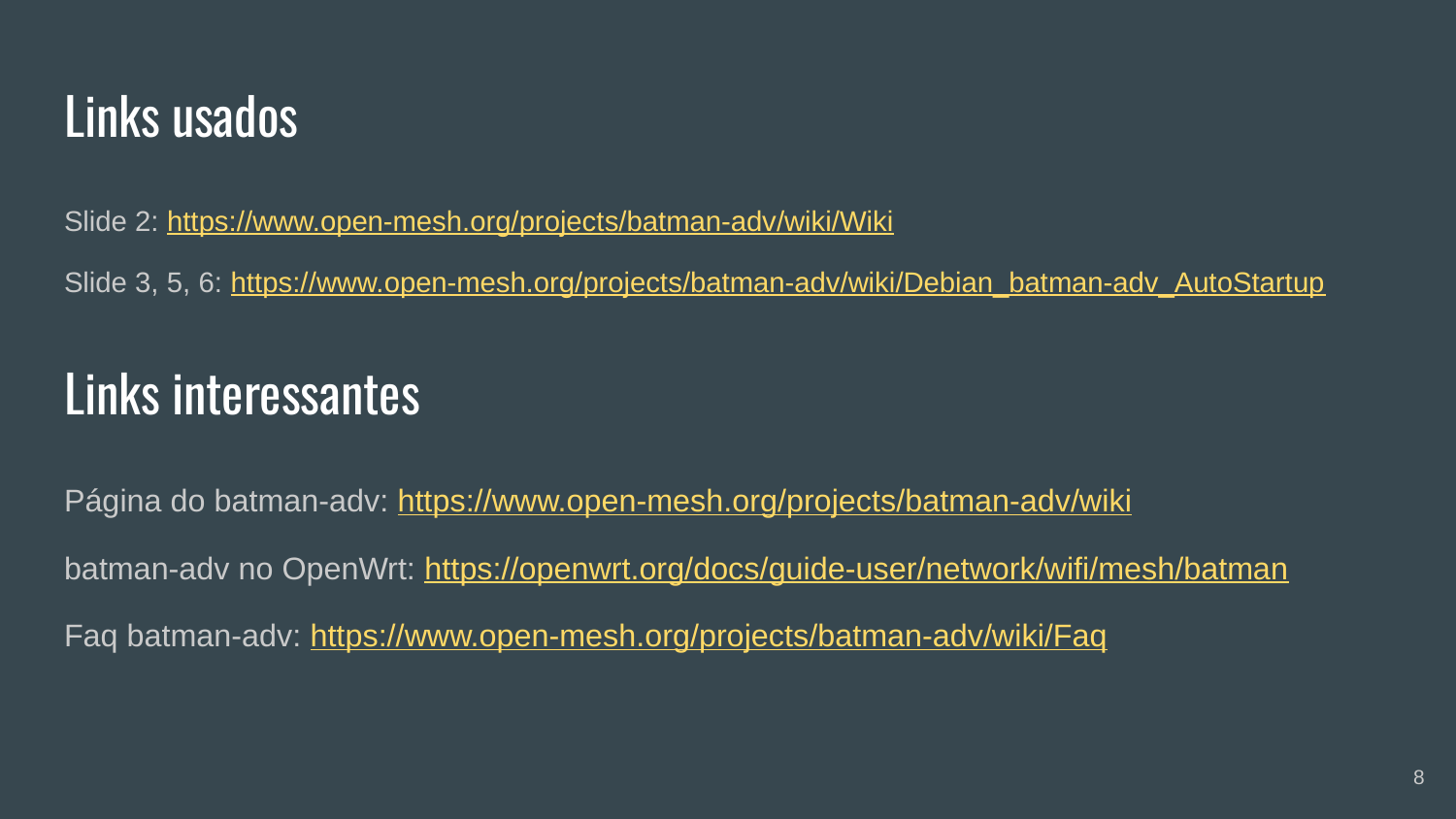

# Links usados
Slide 2: https://www.open-mesh.org/projects/batman-adv/wiki/Wiki
Slide 3, 5, 6: https://www.open-mesh.org/projects/batman-adv/wiki/Debian_batman-adv_AutoStartup
Links interessantes
Página do batman-adv: https://www.open-mesh.org/projects/batman-adv/wiki
batman-adv no OpenWrt: https://openwrt.org/docs/guide-user/network/wifi/mesh/batman
Faq batman-adv: https://www.open-mesh.org/projects/batman-adv/wiki/Faq
8